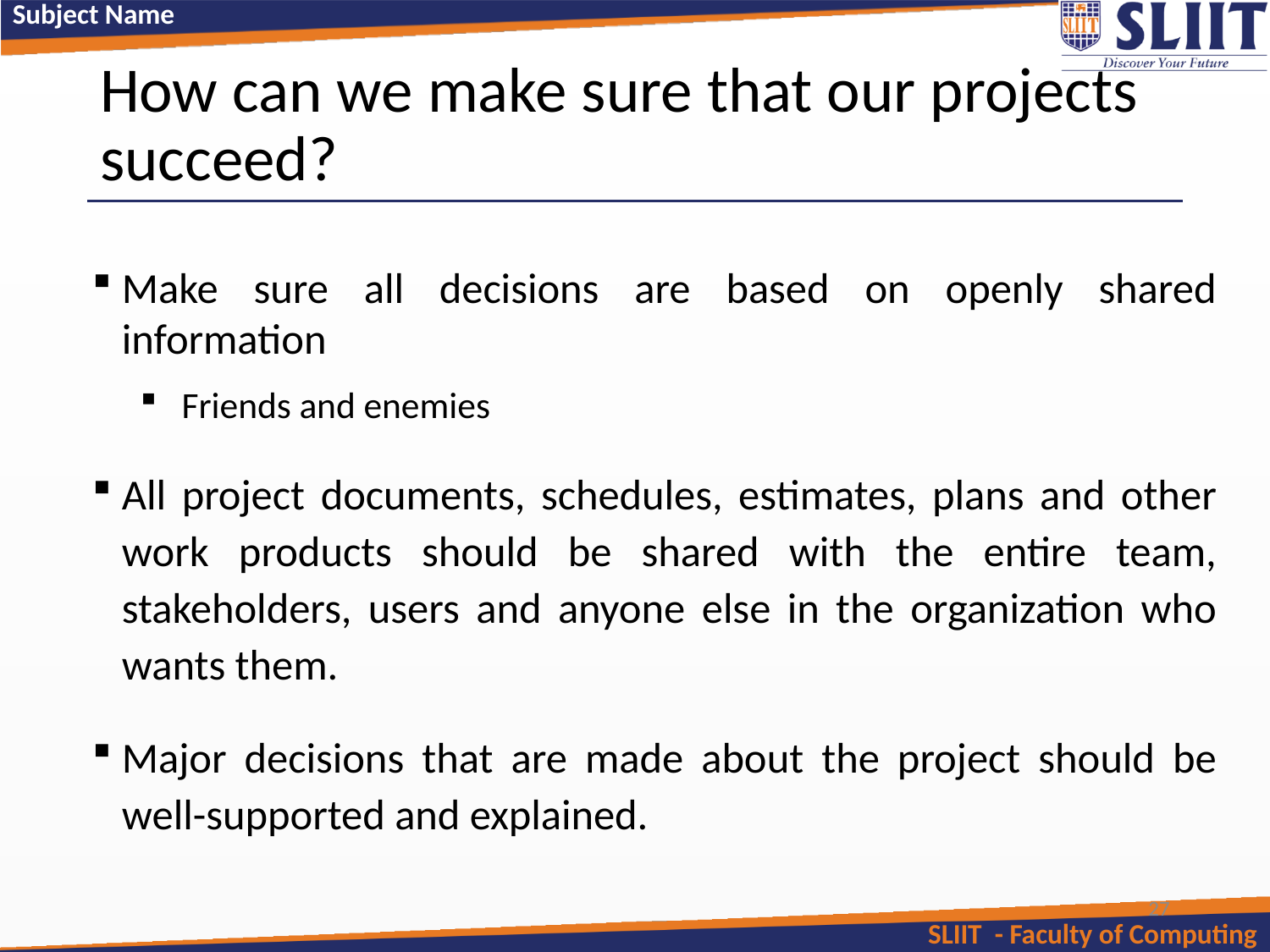

# How can we make sure that our projects succeed?
Make sure all decisions are based on openly shared information
Friends and enemies
All project documents, schedules, estimates, plans and other work products should be shared with the entire team, stakeholders, users and anyone else in the organization who wants them.
Major decisions that are made about the project should be well-supported and explained.
27